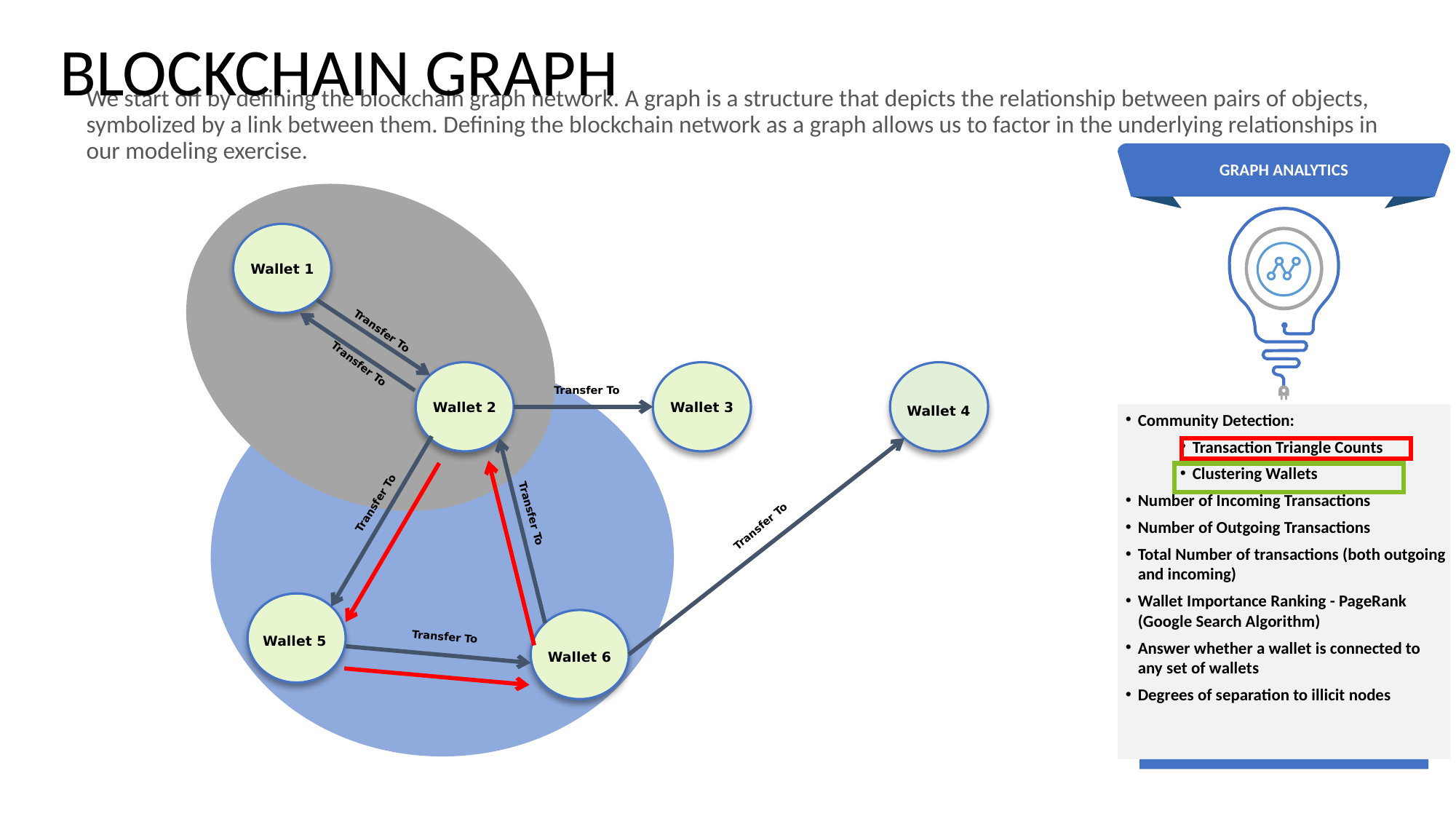

# BLOCKCHAIN GRAPH
We start off by defining the blockchain graph network. A graph is a structure that depicts the relationship between pairs of objects, symbolized by a link between them. Defining the blockchain network as a graph allows us to factor in the underlying relationships in our modeling exercise.
GRAPH ANALYTICS

Community Detection:
Transaction Triangle Counts
Clustering Wallets
Number of Incoming Transactions
Number of Outgoing Transactions
Total Number of transactions (both outgoing and incoming)
Wallet Importance Ranking - PageRank (Google Search Algorithm)
Answer whether a wallet is connected to any set of wallets
Degrees of separation to illicit nodes

Wallet 1
Transfer To
Wallet 3

Wallet 2

Transfer To

Transfer To
Wallet 4

Transfer To
Transfer To
Transfer To
Wallet 5
Transfer To
Wallet 6